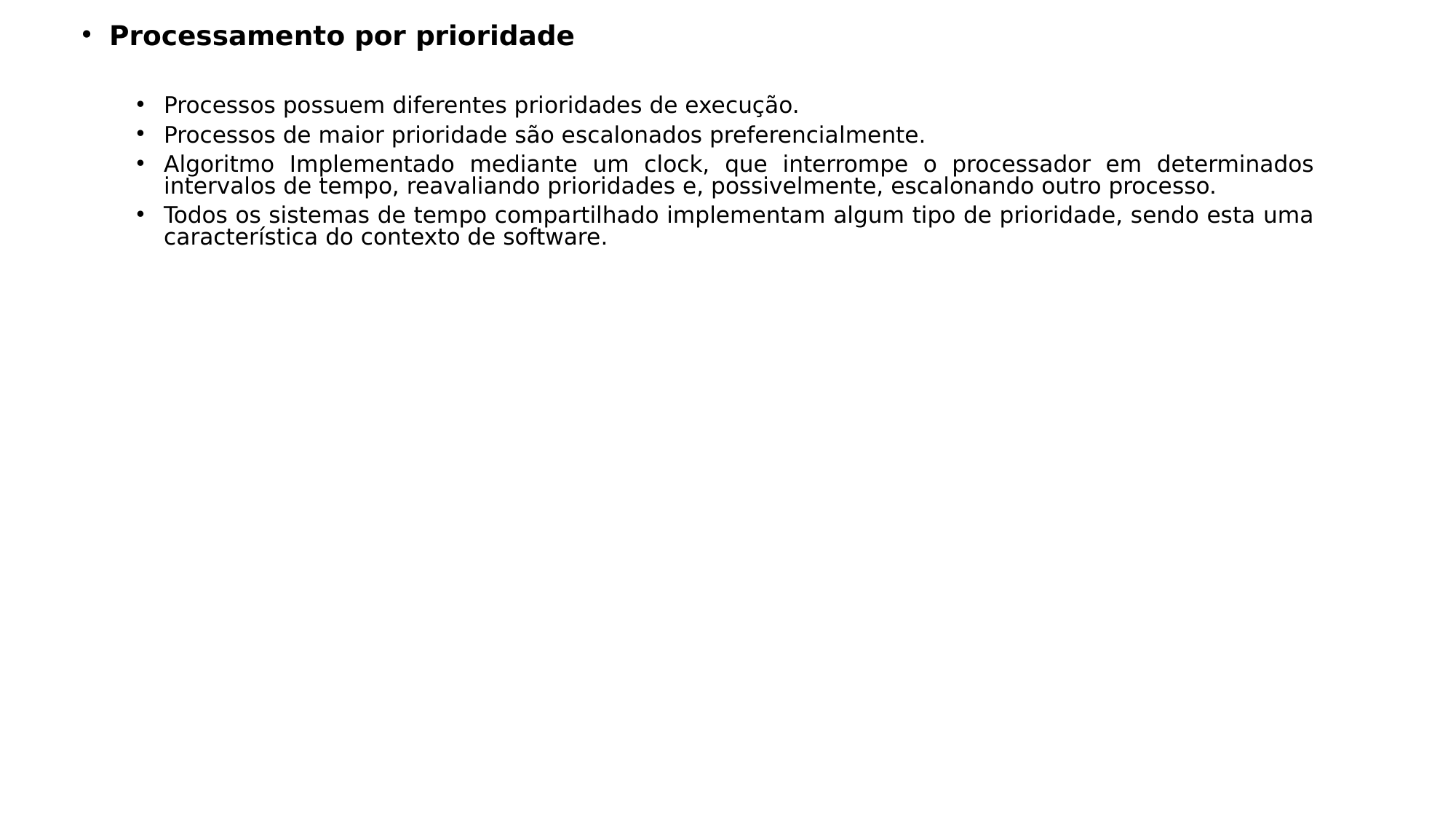

Processamento por prioridade

Processos possuem diferentes prioridades de execução.
Processos de maior prioridade são escalonados preferencialmente.
Algoritmo Implementado mediante um clock, que interrompe o processador em determinados intervalos de tempo, reavaliando prioridades e, possivelmente, escalonando outro processo.
Todos os sistemas de tempo compartilhado implementam algum tipo de prioridade, sendo esta uma característica do contexto de software.